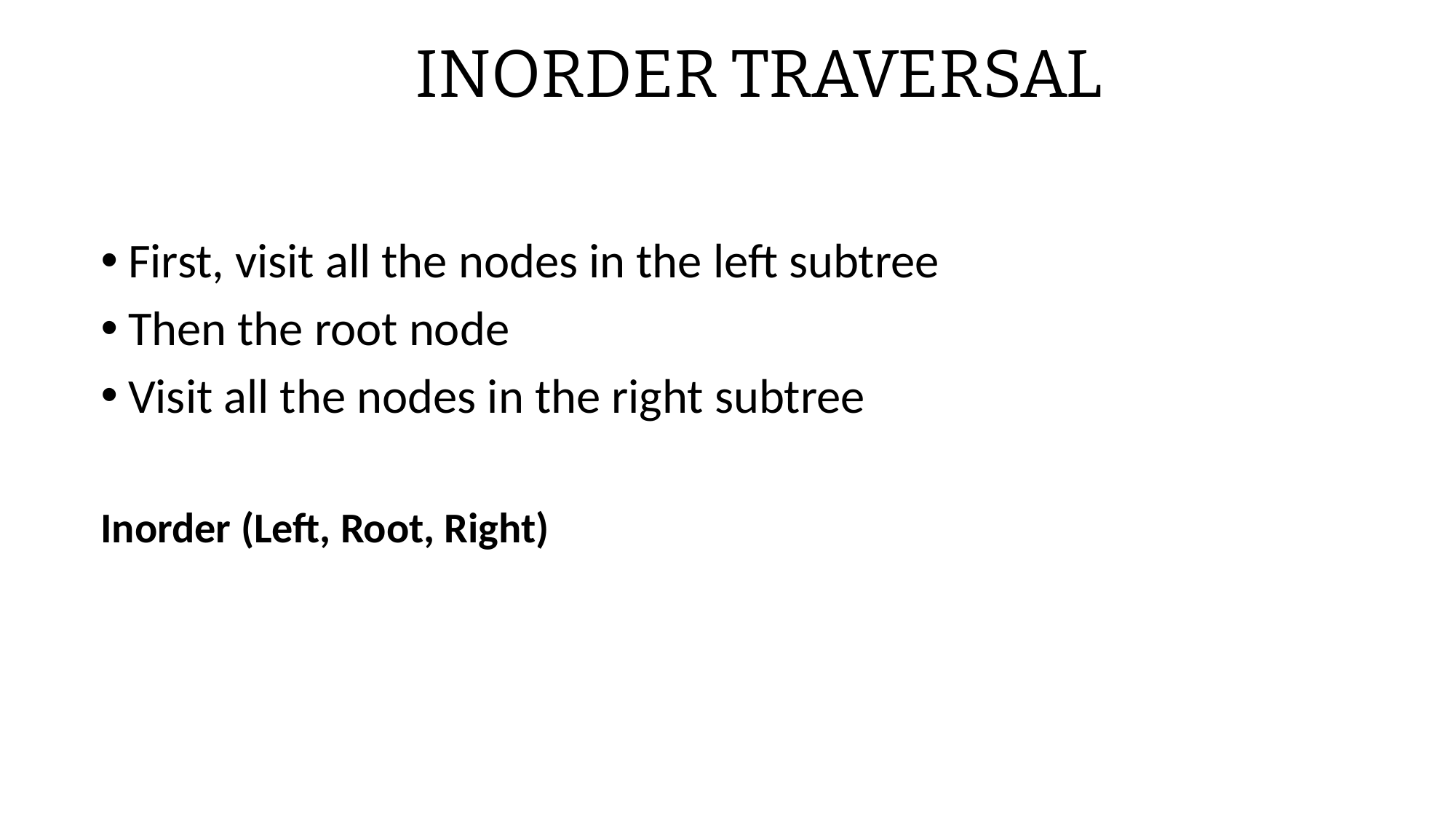

# INORDER TRAVERSAL

First, visit all the nodes in the left subtree
Then the root node
Visit all the nodes in the right subtree

Inorder (Left, Root, Right)